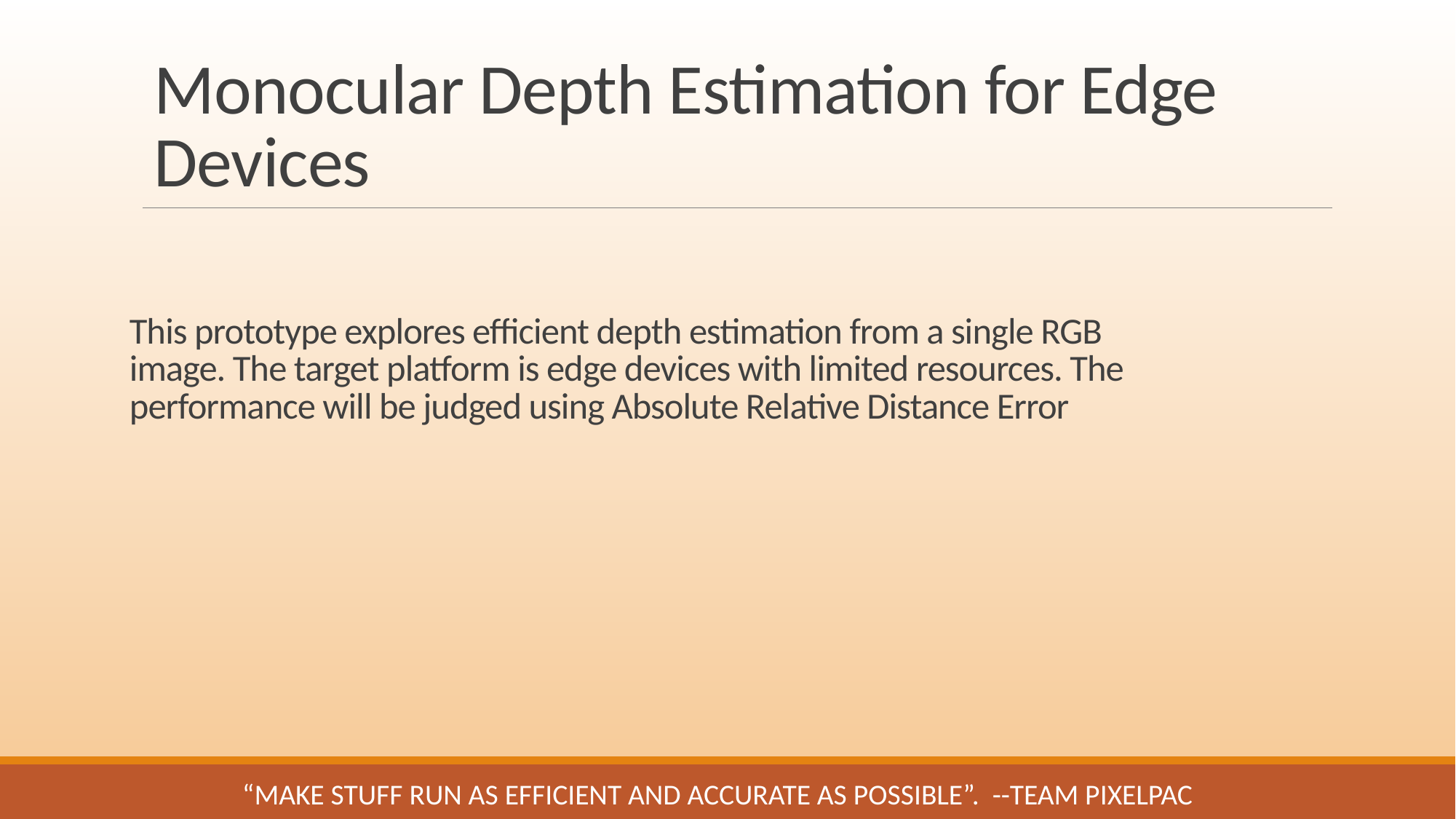

Monocular Depth Estimation for Edge Devices
# This prototype explores efficient depth estimation from a single RGB image. The target platform is edge devices with limited resources. The performance will be judged using Absolute Relative Distance Error
“Make stuff run as efficient and accurate as possible”.  --Team PixelPac